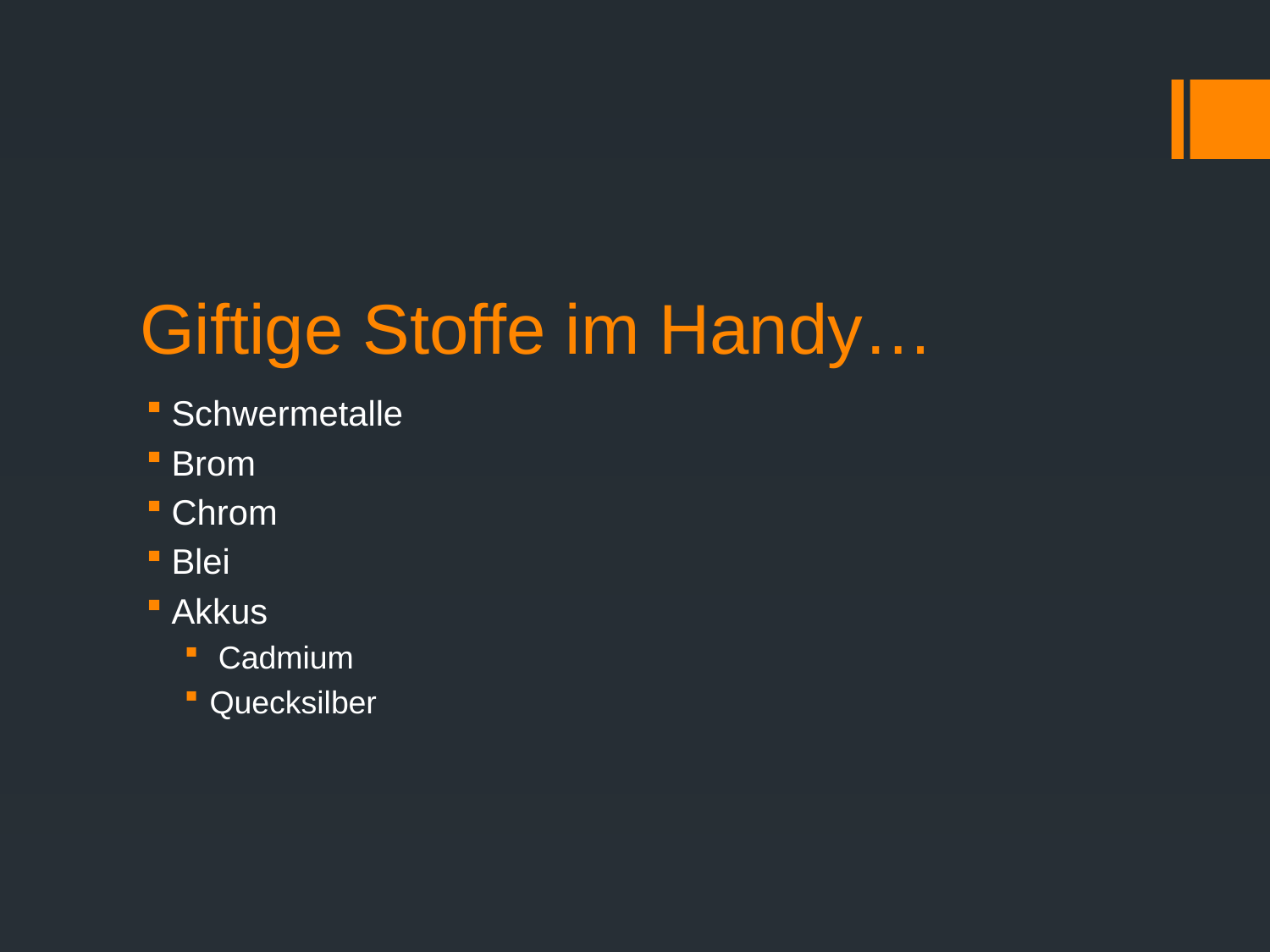

# Giftige Stoffe im Handy…
Schwermetalle
Brom
Chrom
Blei
Akkus
 Cadmium
Quecksilber